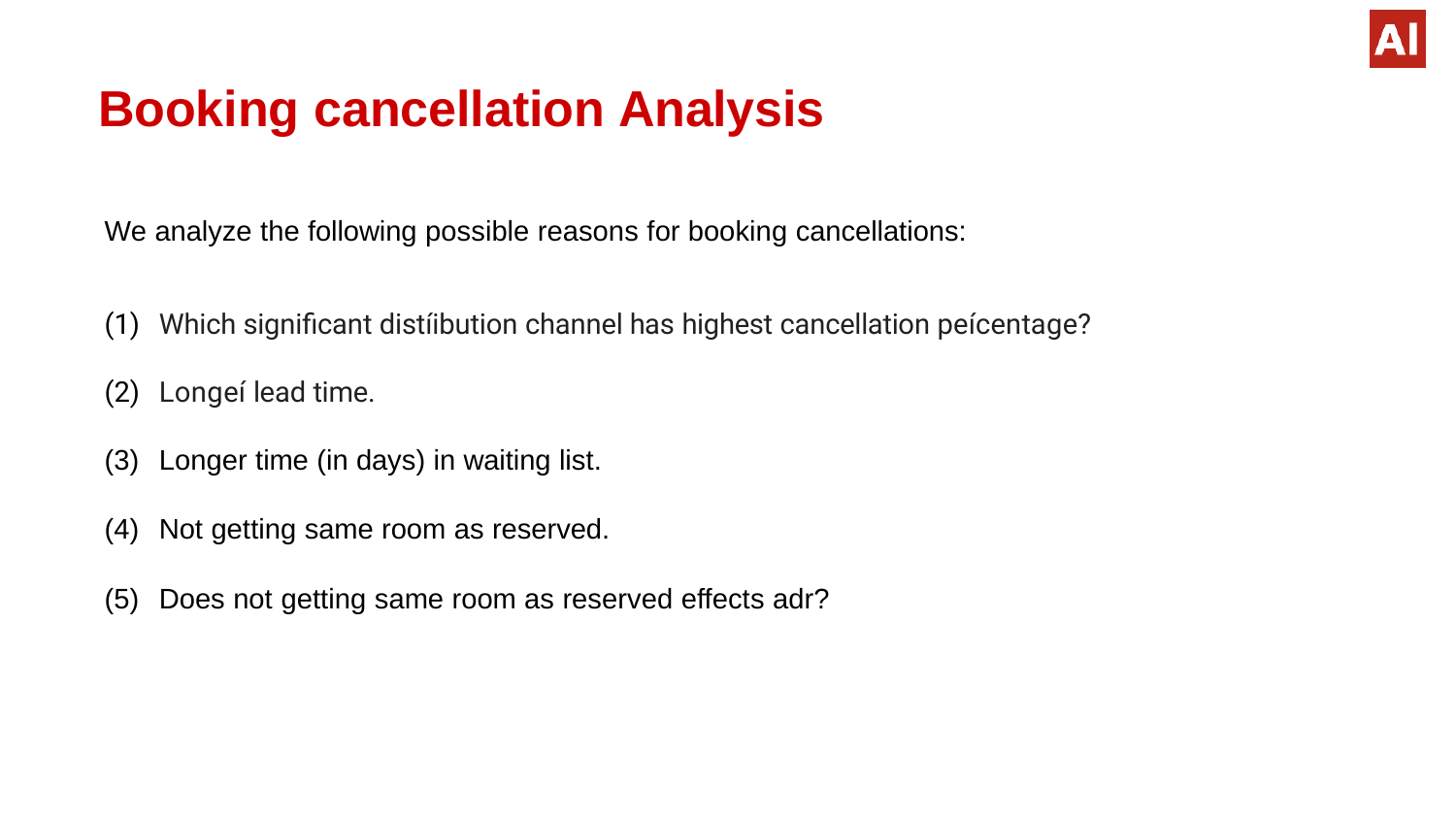

# Booking cancellation Analysis
We analyze the following possible reasons for booking cancellations:

Which significant distíibution channel has highest cancellation peícentage?

Longeí lead time.

Longer time (in days) in waiting list.

Not getting same room as reserved.

Does not getting same room as reserved effects adr?